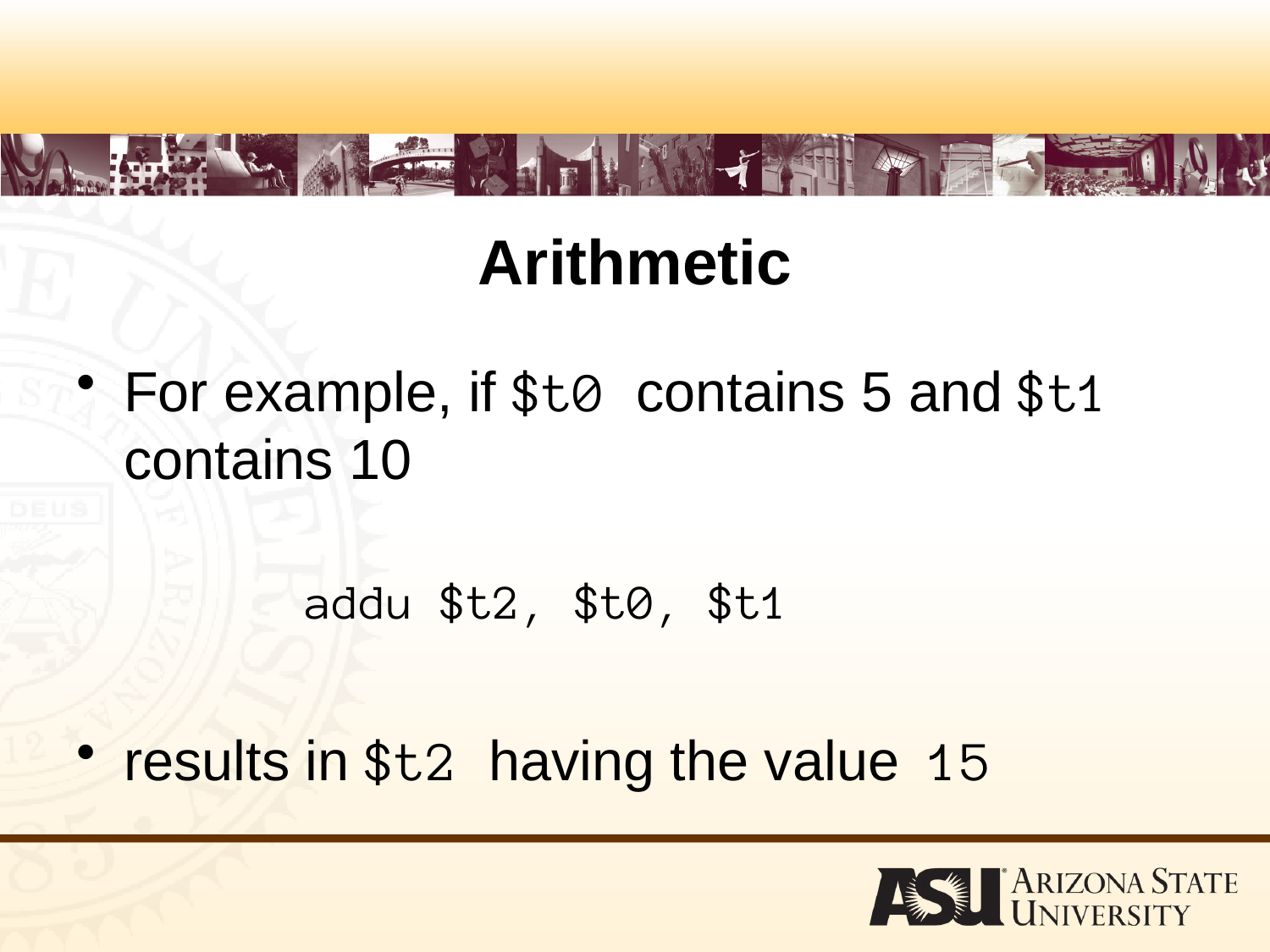

# Arithmetic
For example, if $t0 contains 5 and $t1 contains 10

		addu $t2, $t0, $t1

results in $t2 having the value 15